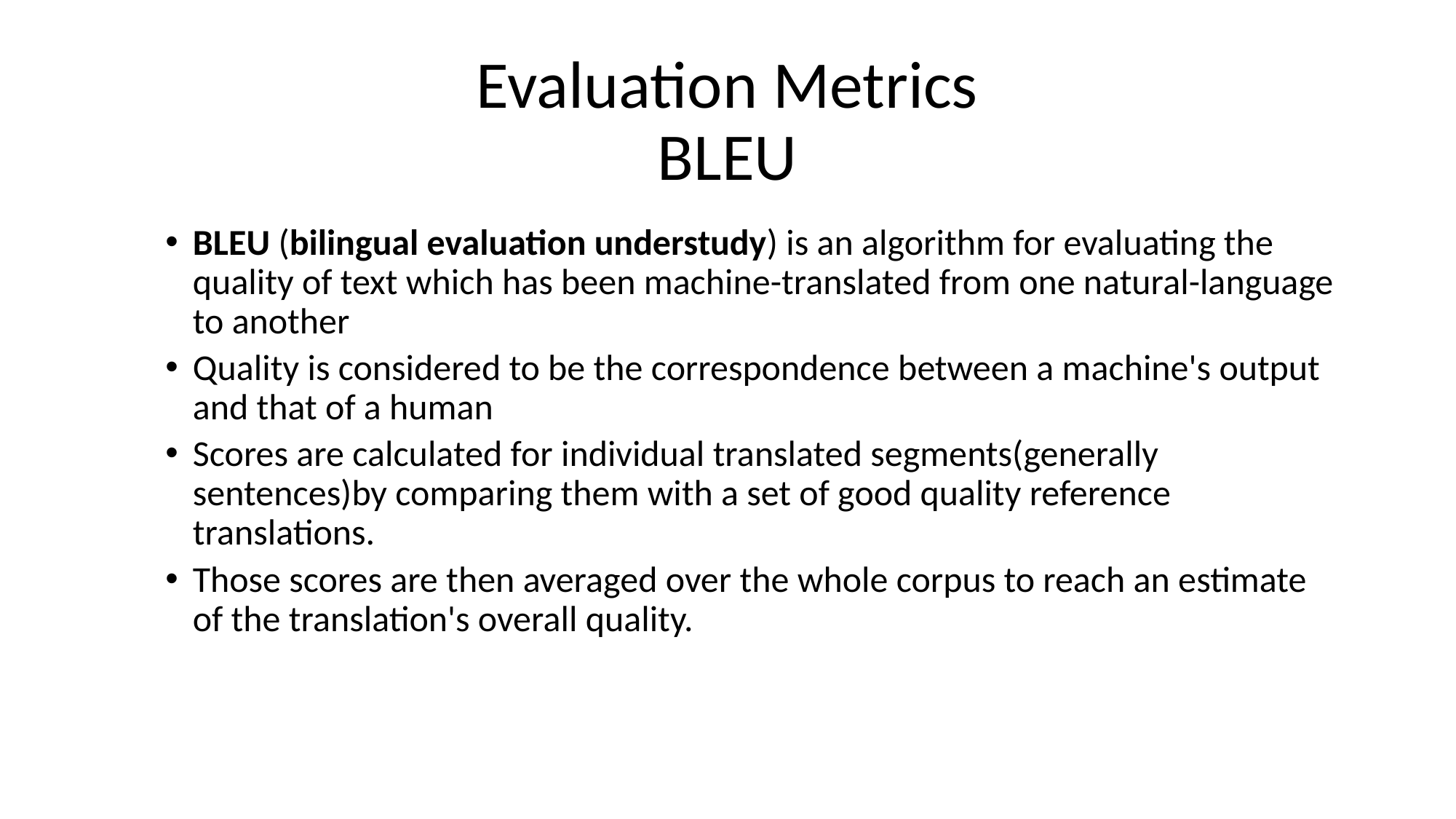

# Evaluation Metrics BLEU
BLEU (bilingual evaluation understudy) is an algorithm for evaluating the quality of text which has been machine-translated from one natural-language to another
Quality is considered to be the correspondence between a machine's output and that of a human
Scores are calculated for individual translated segments(generally sentences)by comparing them with a set of good quality reference translations.
Those scores are then averaged over the whole corpus to reach an estimate of the translation's overall quality.